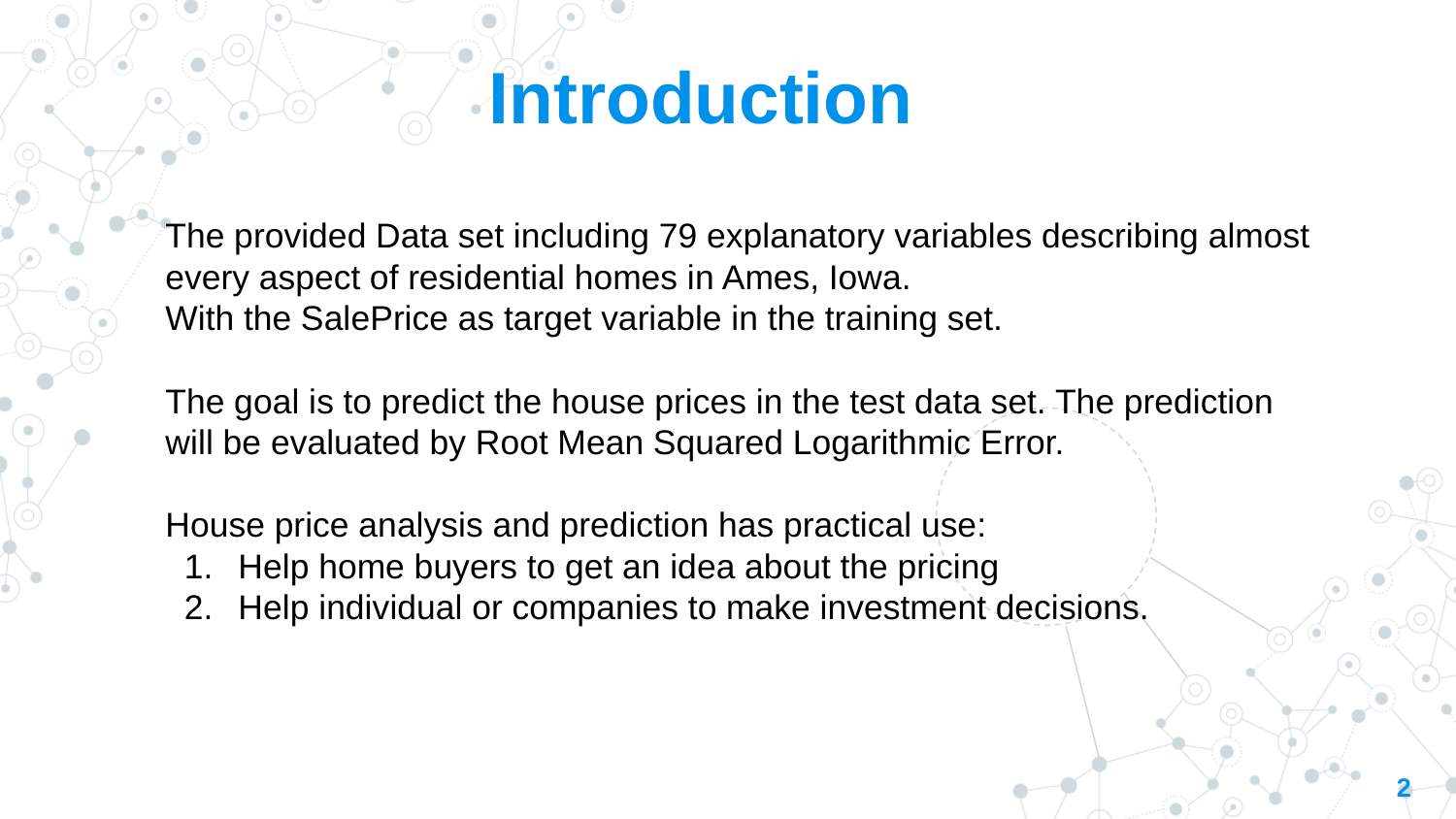

Introduction
The provided Data set including 79 explanatory variables describing almost every aspect of residential homes in Ames, Iowa.
With the SalePrice as target variable in the training set.

The goal is to predict the house prices in the test data set. The prediction will be evaluated by Root Mean Squared Logarithmic Error.

House price analysis and prediction has practical use:
Help home buyers to get an idea about the pricing
Help individual or companies to make investment decisions.

2